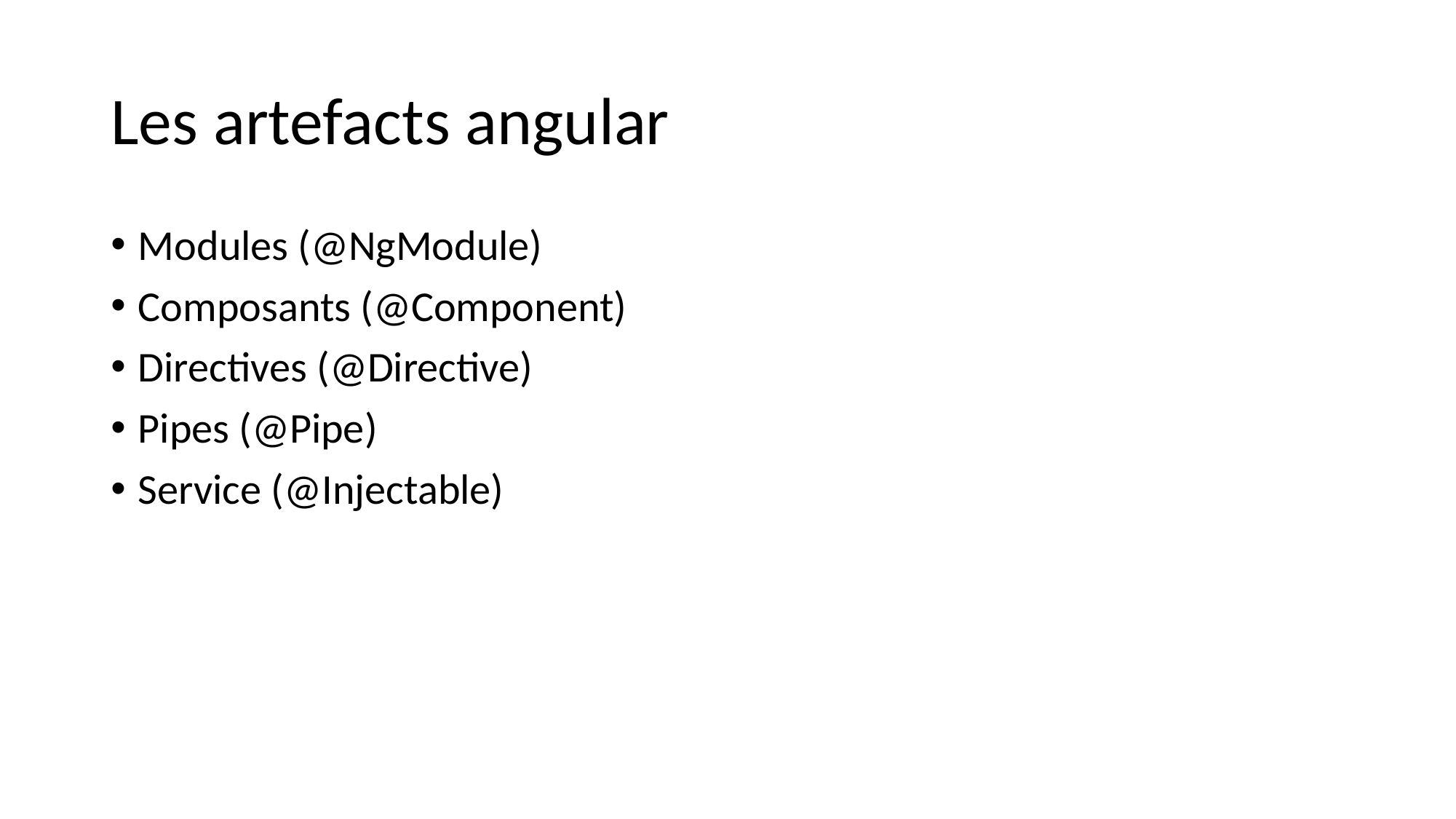

# Les artefacts angular
Modules (@NgModule)
Composants (@Component)
Directives (@Directive)
Pipes (@Pipe)
Service (@Injectable)